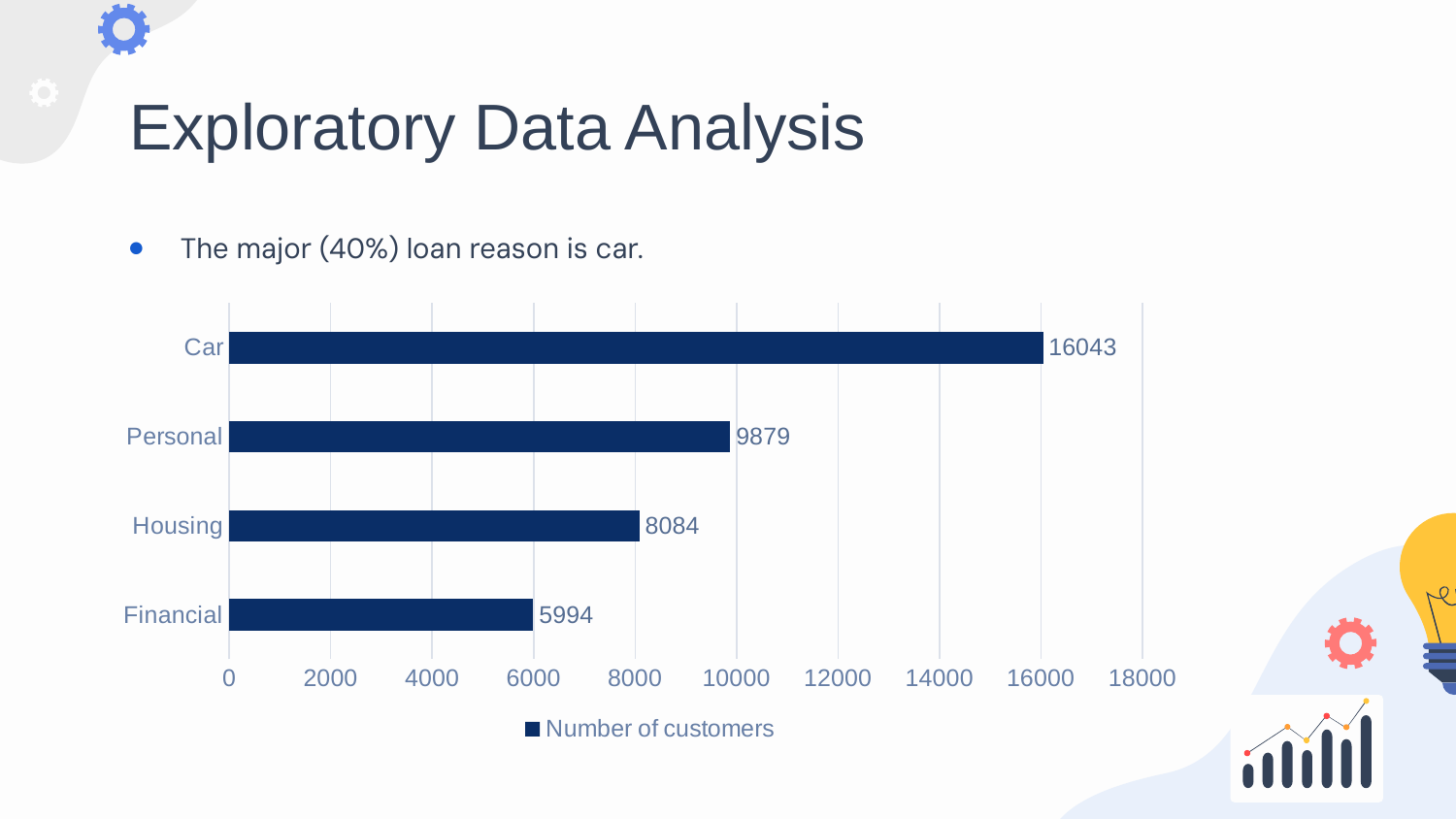

# Exploratory Data Analysis
The major (40%) loan reason is car.

### Chart

| Category | Number of customers |
|---|---|
| Financial | 5994.0 |
| Housing | 8084.0 |
| Personal | 9879.0 |
| Car | 16043.0 |